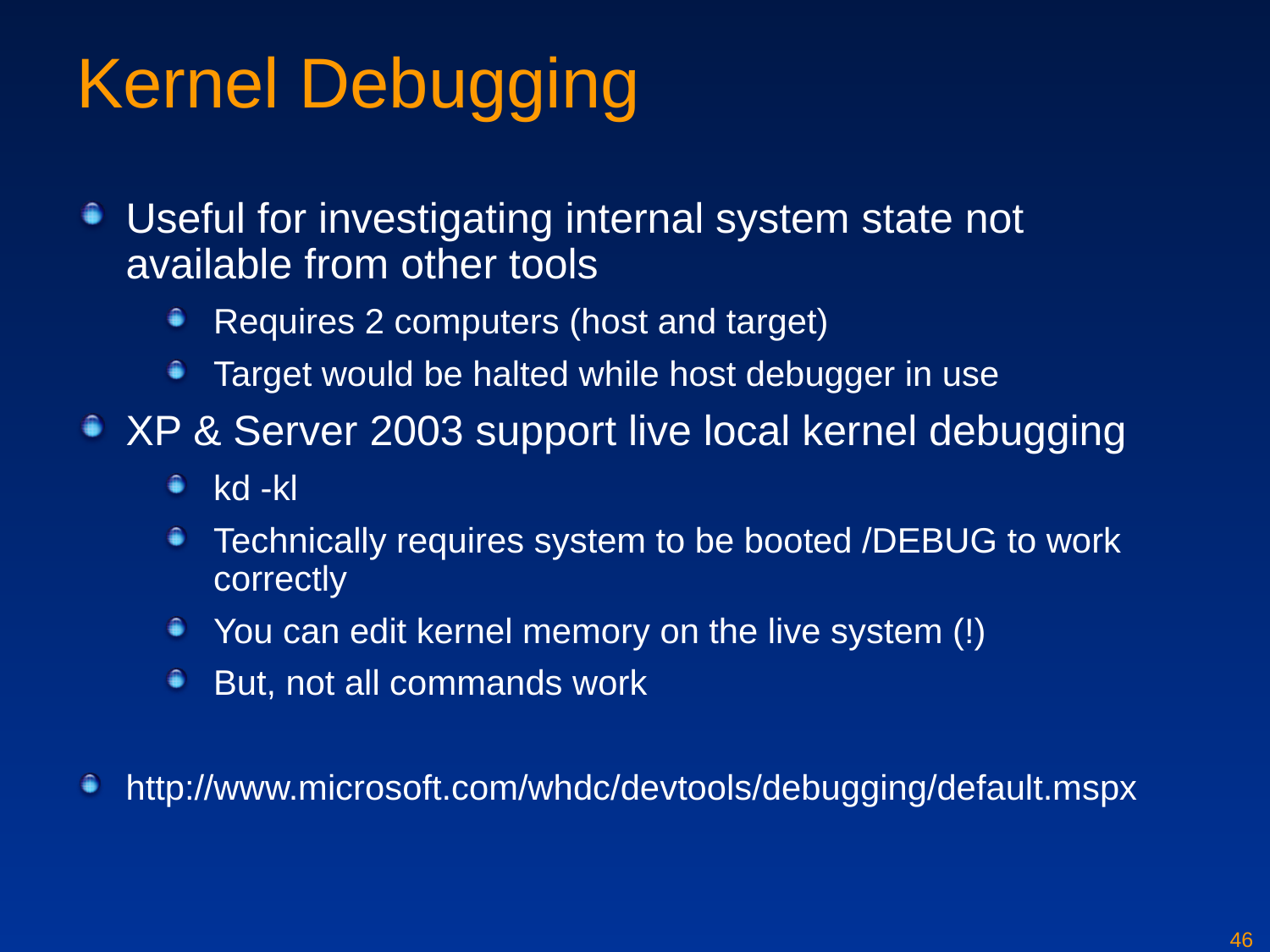

# Kernel Debugging
Useful for investigating internal system state not available from other tools
Requires 2 computers (host and target)
Target would be halted while host debugger in use
XP & Server 2003 support live local kernel debugging
kd -kl
Technically requires system to be booted /DEBUG to work correctly
You can edit kernel memory on the live system (!)
But, not all commands work

http://www.microsoft.com/whdc/devtools/debugging/default.mspx
46